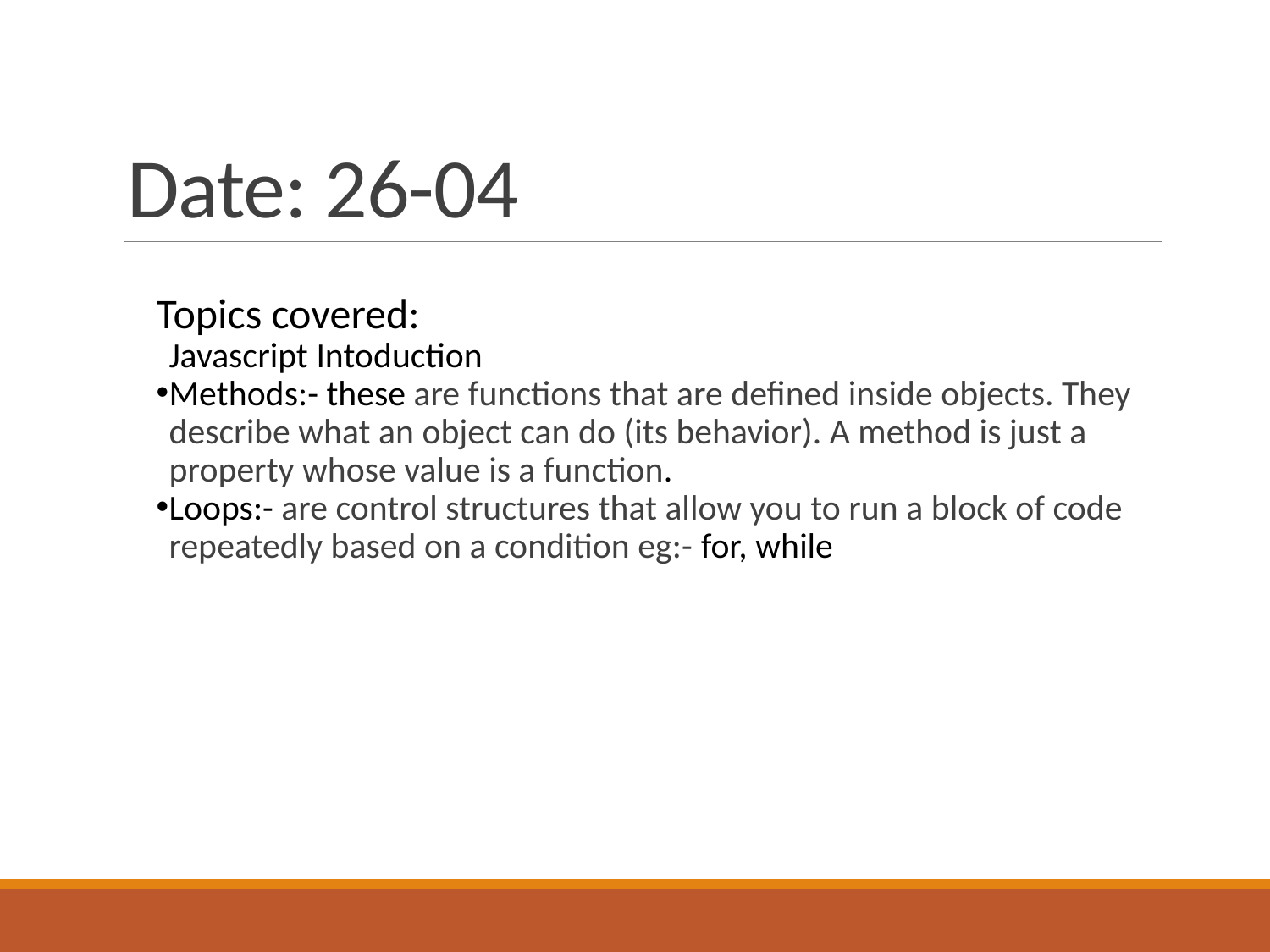

# Date: 26-04
Topics covered:
Javascript Intoduction
Methods:- these are functions that are defined inside objects. They describe what an object can do (its behavior). A method is just a property whose value is a function.
Loops:- are control structures that allow you to run a block of code repeatedly based on a condition eg:- for, while